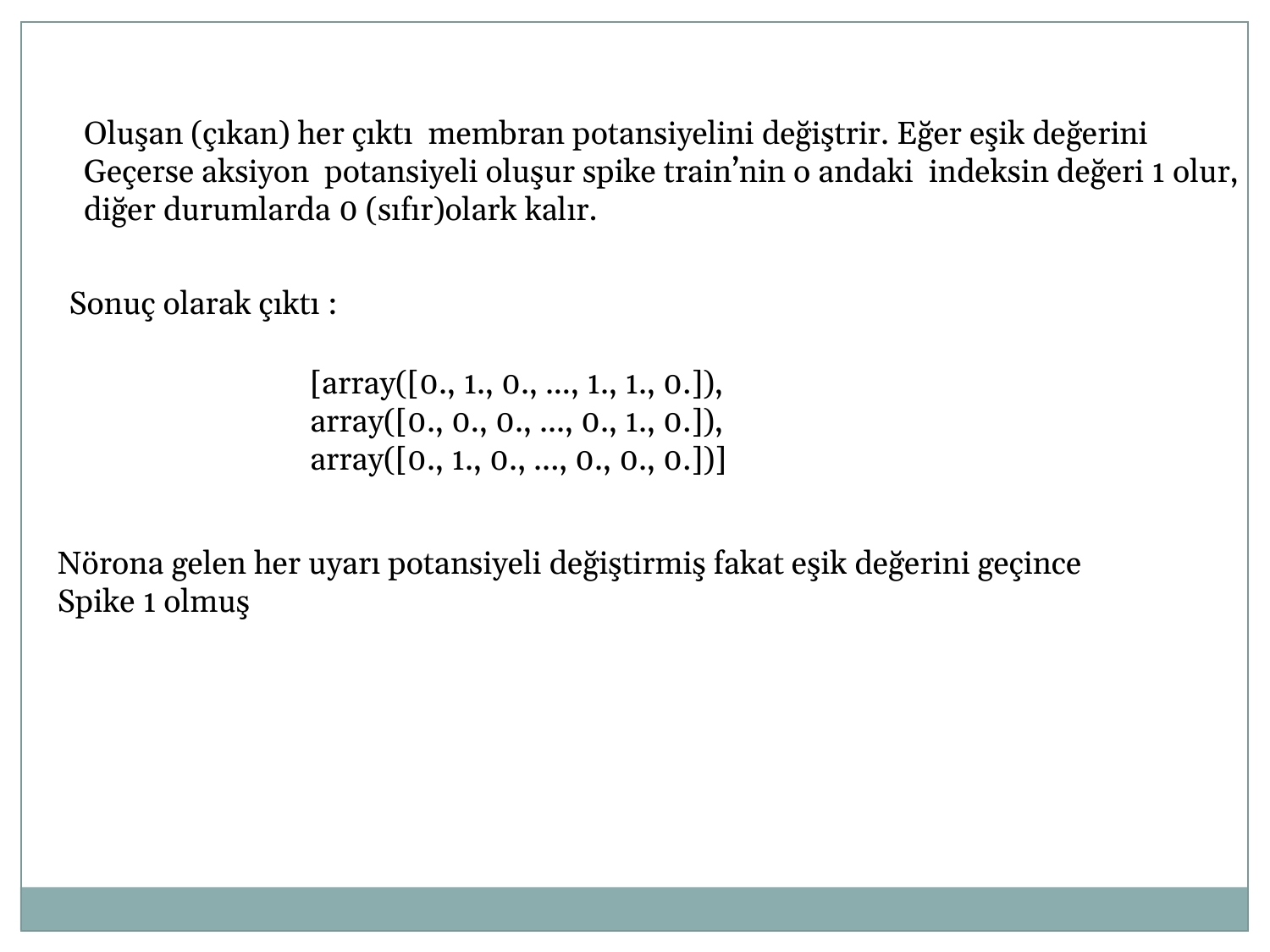

Oluşan (çıkan) her çıktı  membran potansiyelini değiştrir. Eğer eşik değerini
Geçerse aksiyon  potansiyeli oluşur spike train’nin o andaki  indeksin değeri 1 olur,
diğer durumlarda 0 (sıfır)olark kalır.

Sonuç olarak çıktı :

[array([0., 1., 0., ..., 1., 1., 0.]),
array([0., 0., 0., ..., 0., 1., 0.]),
array([0., 1., 0., ..., 0., 0., 0.])]

Nörona gelen her uyarı potansiyeli değiştirmiş fakat eşik değerini geçince
Spike 1 olmuş